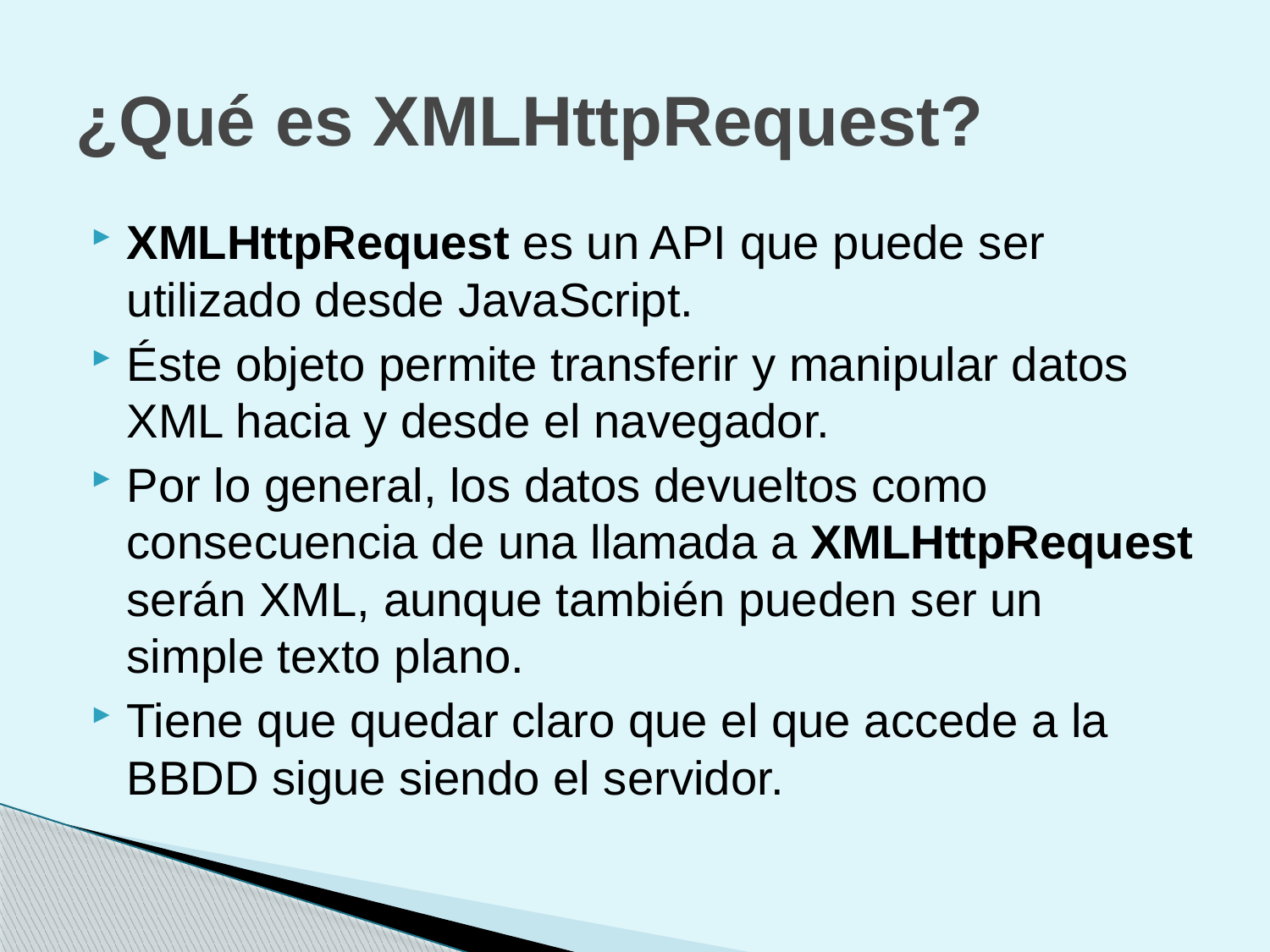

# ¿Qué es XMLHttpRequest?
XMLHttpRequest es un API que puede ser utilizado desde JavaScript.
Éste objeto permite transferir y manipular datos XML hacia y desde el navegador.
Por lo general, los datos devueltos como consecuencia de una llamada a XMLHttpRequest serán XML, aunque también pueden ser un simple texto plano.
Tiene que quedar claro que el que accede a la BBDD sigue siendo el servidor.